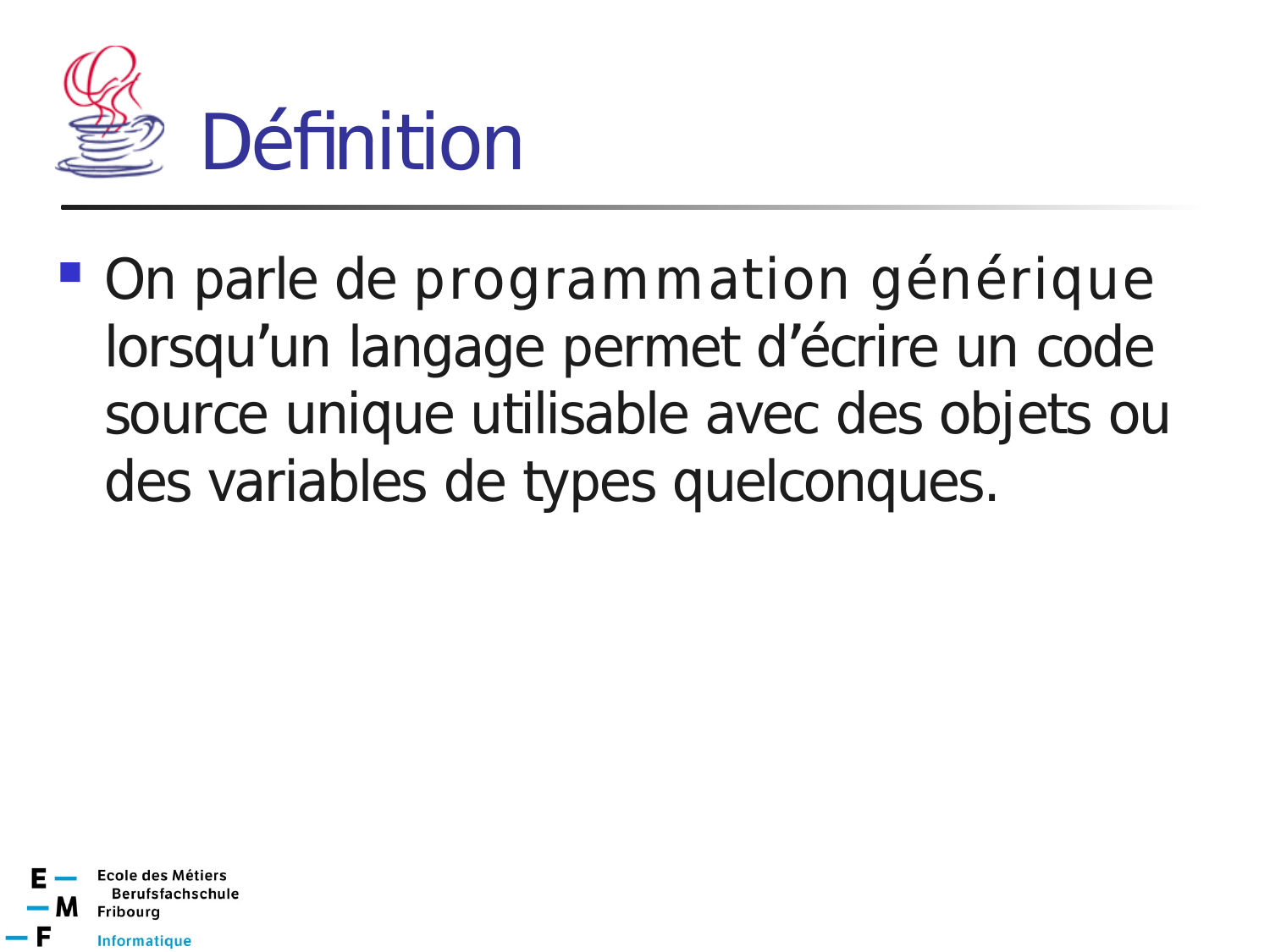

# Définition
On parle de programmation générique lorsqu’un langage permet d’écrire un code source unique utilisable avec des objets ou des variables de types quelconques.